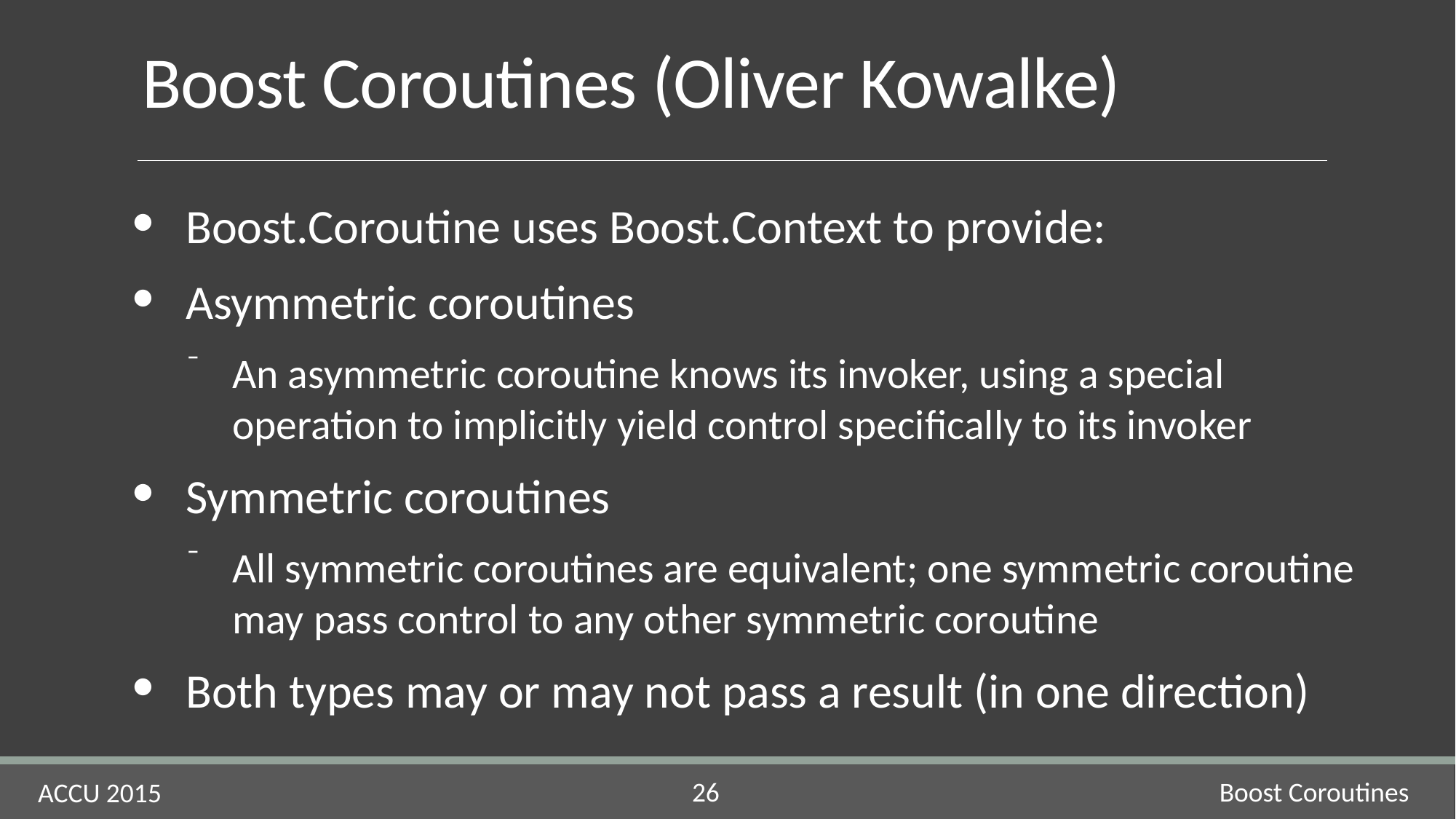

# Boost Coroutines (Oliver Kowalke)
Boost.Coroutine uses Boost.Context to provide:
Asymmetric coroutines
An asymmetric coroutine knows its invoker, using a special operation to implicitly yield control specifically to its invoker
Symmetric coroutines
All symmetric coroutines are equivalent; one symmetric coroutine may pass control to any other symmetric coroutine
Both types may or may not pass a result (in one direction)
Boost Coroutines